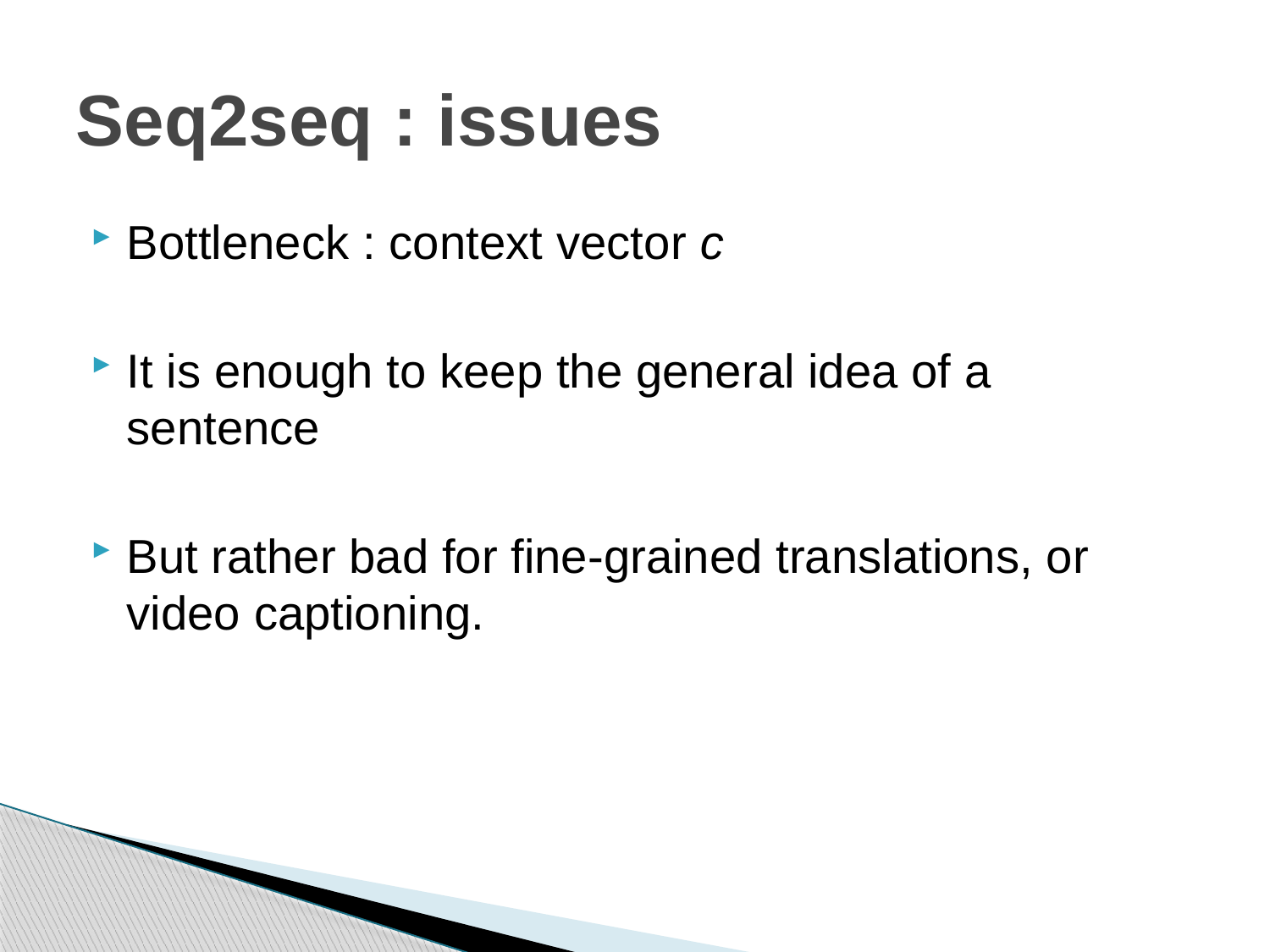

# Seq2seq : issues
Bottleneck : context vector c

It is enough to keep the general idea of a sentence

But rather bad for fine-grained translations, or video captioning.